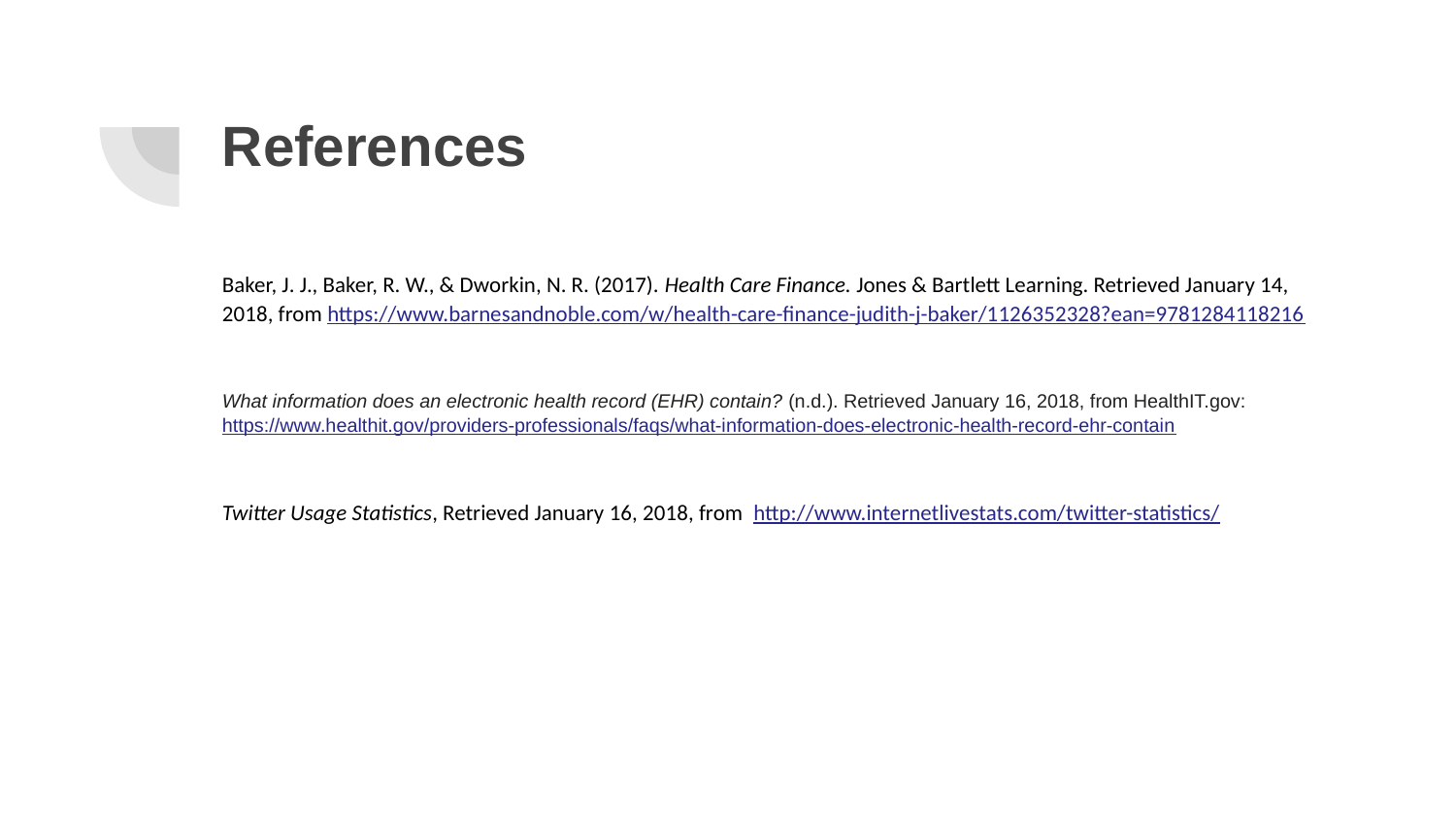

# References
Baker, J. J., Baker, R. W., & Dworkin, N. R. (2017). Health Care Finance. Jones & Bartlett Learning. Retrieved January 14, 2018, from https://www.barnesandnoble.com/w/health-care-finance-judith-j-baker/1126352328?ean=9781284118216

What information does an electronic health record (EHR) contain? (n.d.). Retrieved January 16, 2018, from HealthIT.gov:https://www.healthit.gov/providers-professionals/faqs/what-information-does-electronic-health-record-ehr-contain

Twitter Usage Statistics, Retrieved January 16, 2018, from  http://www.internetlivestats.com/twitter-statistics/